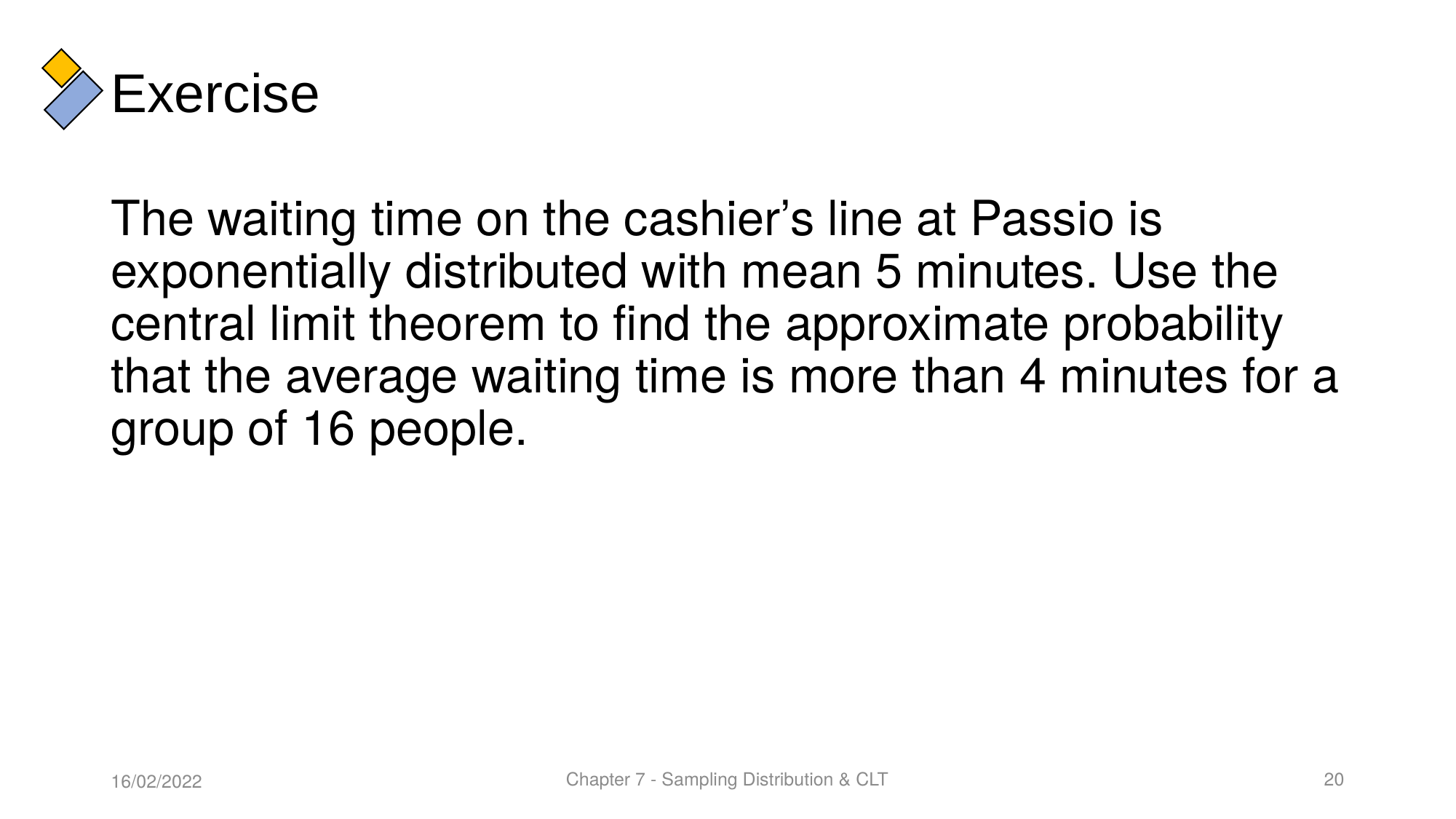

# Exercise
The waiting time on the cashier’s line at Passio is exponentially distributed with mean 5 minutes. Use the central limit theorem to find the approximate probability that the average waiting time is more than 4 minutes for a group of 16 people.
16/02/2022
Chapter 7 - Sampling Distribution & CLT
20